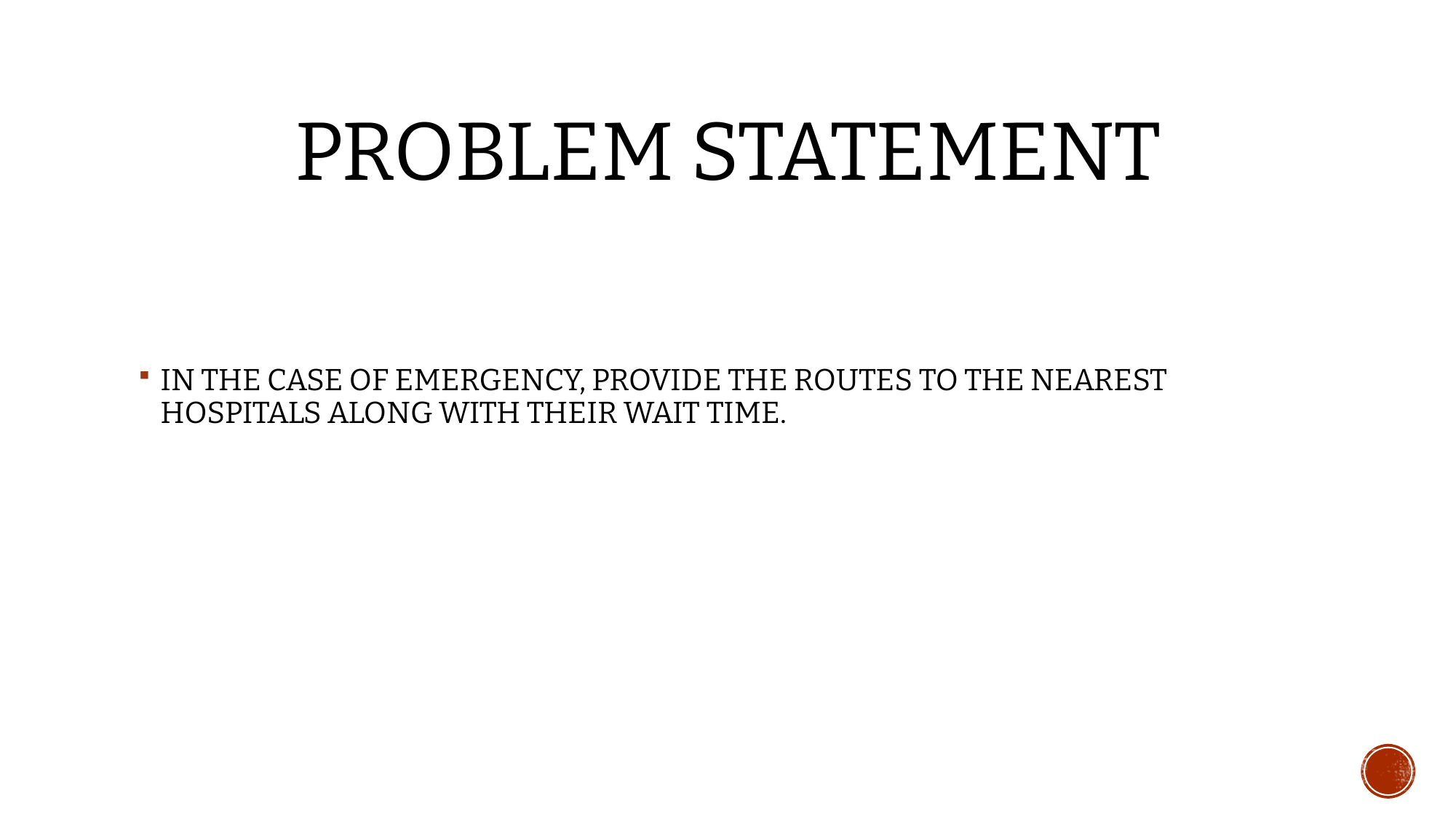

# PROBLEM STATEMENT

IN THE CASE OF EMERGENCY, PROVIDE THE ROUTES TO THE NEAREST HOSPITALS ALONG WITH THEIR WAIT TIME.